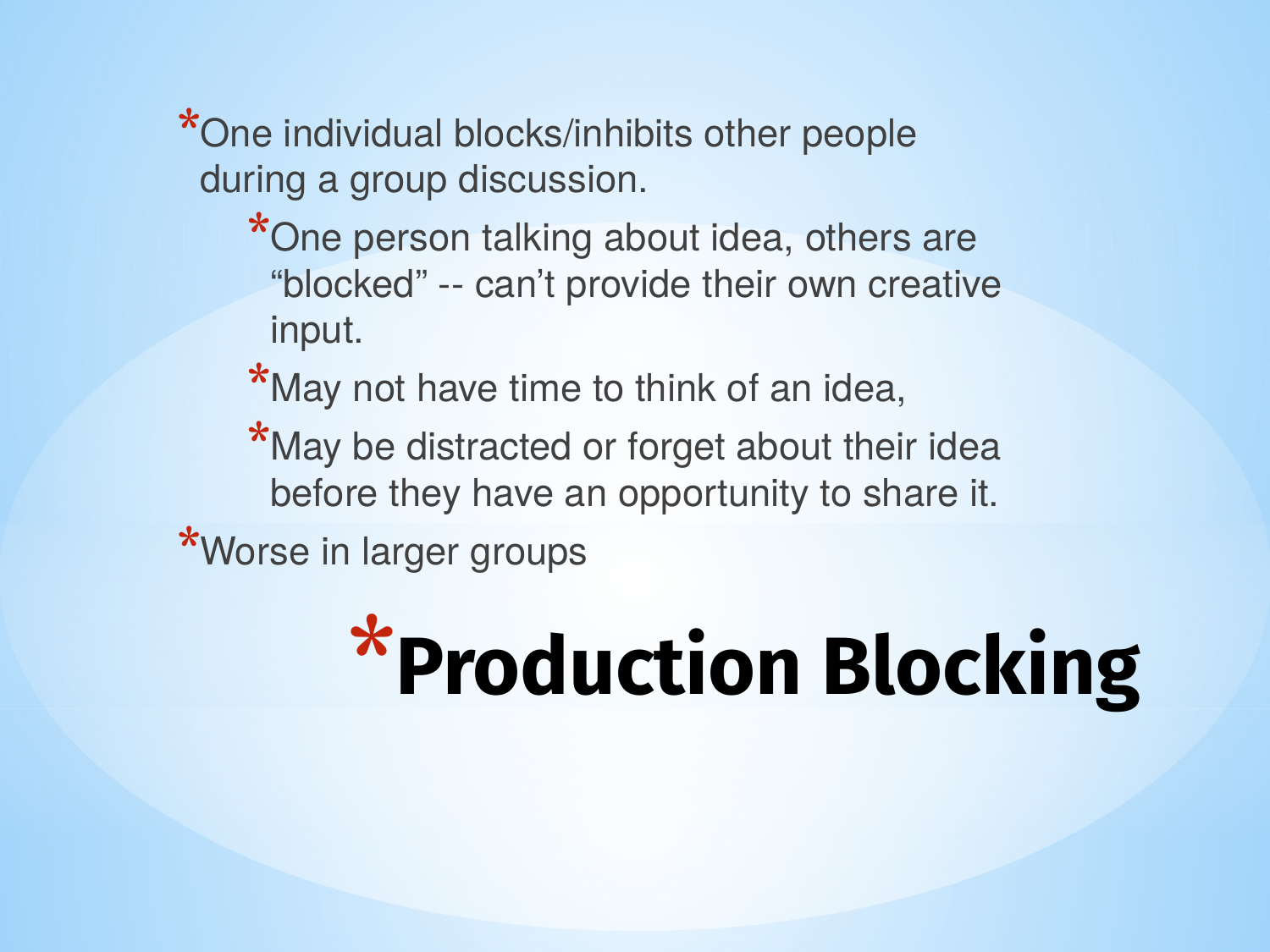

One individual blocks/inhibits other people during a group discussion.
One person talking about idea, others are “blocked” -- can’t provide their own creative input.
May not have time to think of an idea,
May be distracted or forget about their idea before they have an opportunity to share it.
Worse in larger groups
# Production Blocking